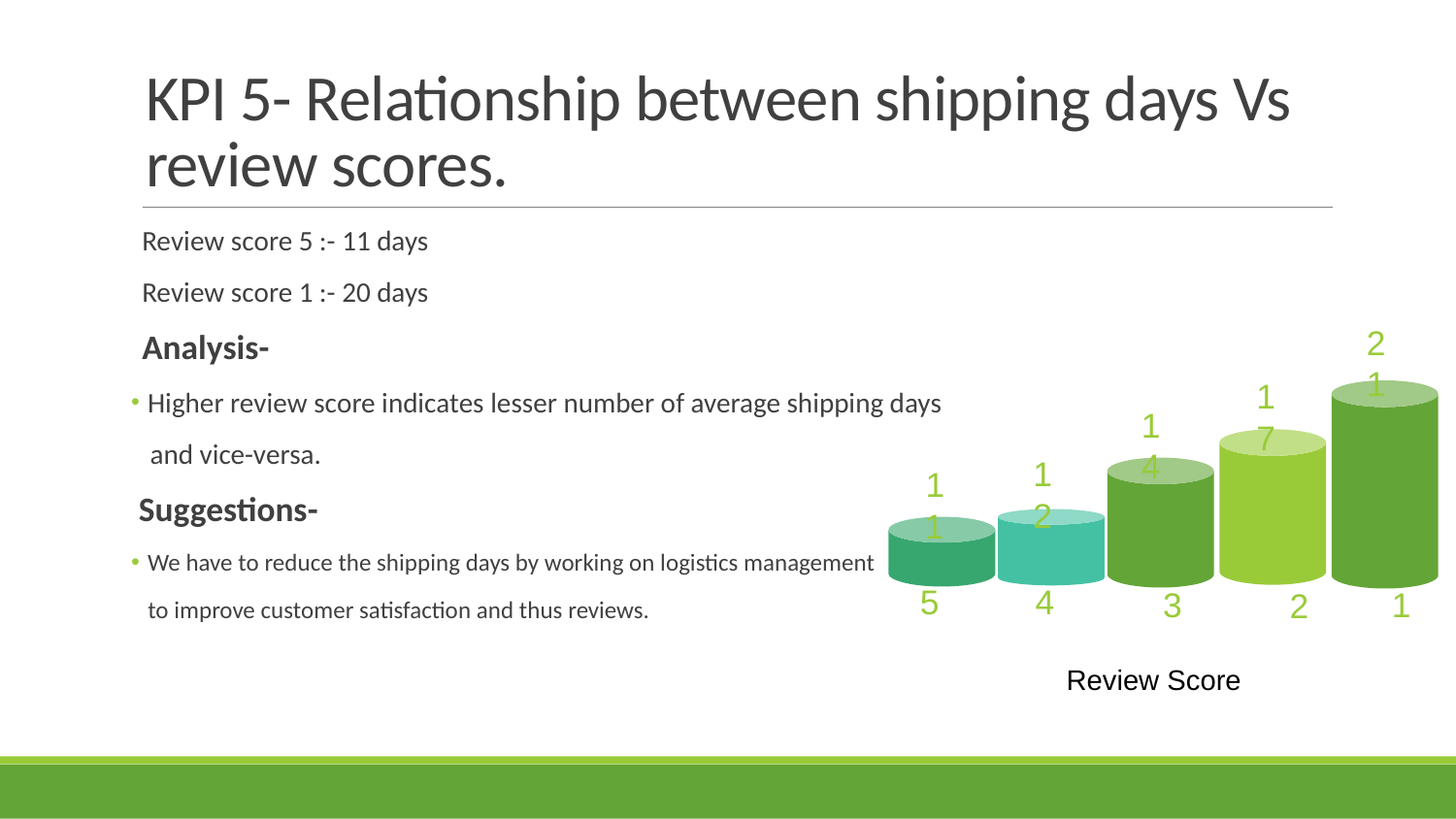

# KPI 5- Relationship between shipping days Vs review scores.
Review score 5 :- 11 days
Review score 1 :- 20 days
Analysis-
 Higher review score indicates lesser number of average shipping days
   and vice-versa.
 Suggestions-
 We have to reduce the shipping days by working on logistics management
   to improve customer satisfaction and thus reviews.
21

17
14

12
11

1
3
5
4
2
Review Score